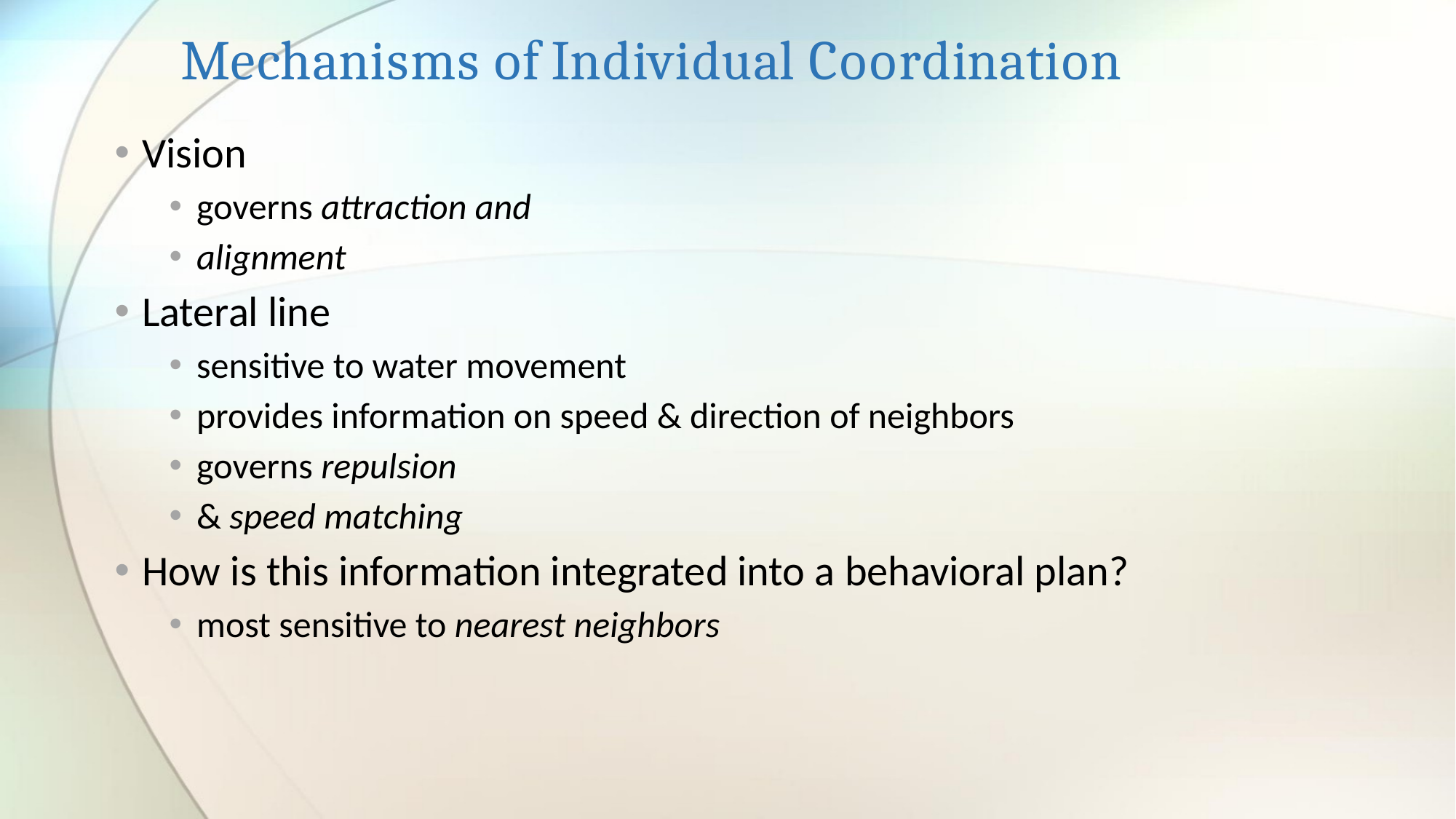

# Mechanisms of Individual Coordination
Vision
governs attraction and
alignment
Lateral line
sensitive to water movement
provides information on speed & direction of neighbors
governs repulsion
& speed matching
How is this information integrated into a behavioral plan?
most sensitive to nearest neighbors